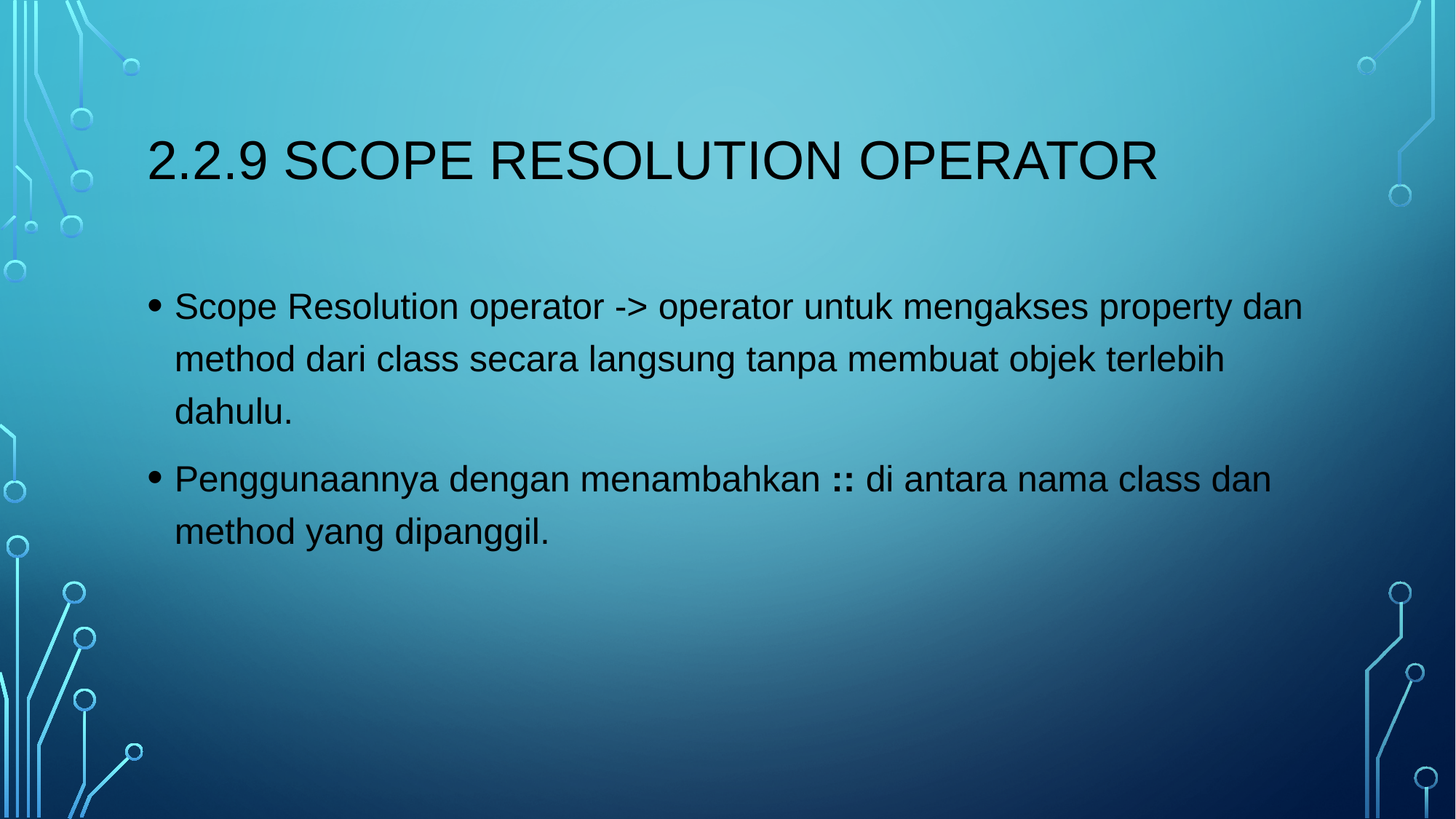

# 2.2.9 scope resolution operator
Scope Resolution operator -> operator untuk mengakses property dan method dari class secara langsung tanpa membuat objek terlebih dahulu.
Penggunaannya dengan menambahkan :: di antara nama class dan method yang dipanggil.